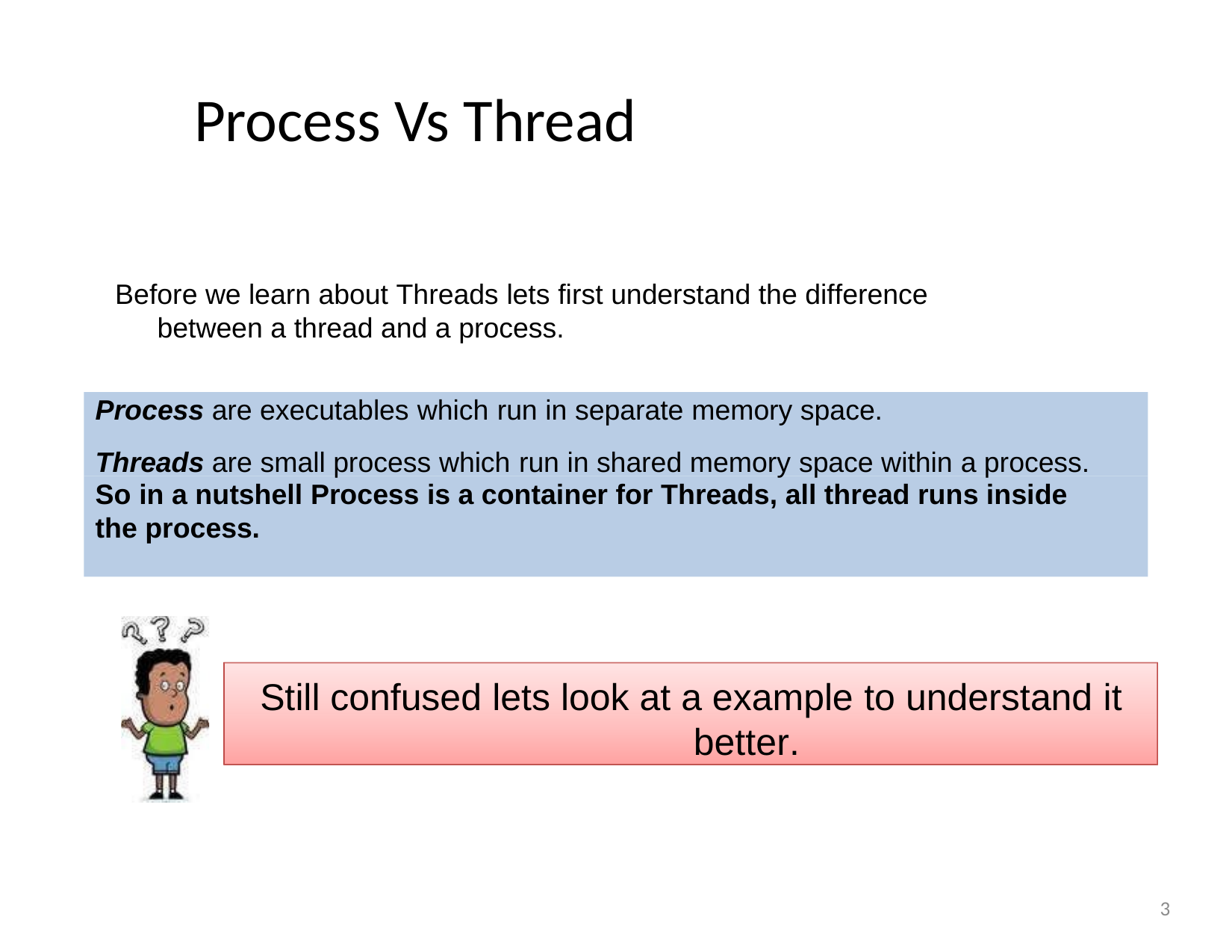

# Process Vs Thread
Before we learn about Threads lets first understand the difference between a thread and a process.

Process are executables which run in separate memory space.
Threads are small process which run in shared memory space within a process.
So in a nutshell Process is a container for Threads, all thread runs inside the process.
Before we learn about Threads lets first understand the difference between a thread and a process.

Process are executables which run in separate memory space.
Threads are small process which run in shared memory space within a process.

So in a nutshell Process is a container for Threads, all thread runs inside the process.

Still confused lets look at a example to understand it
better.
3